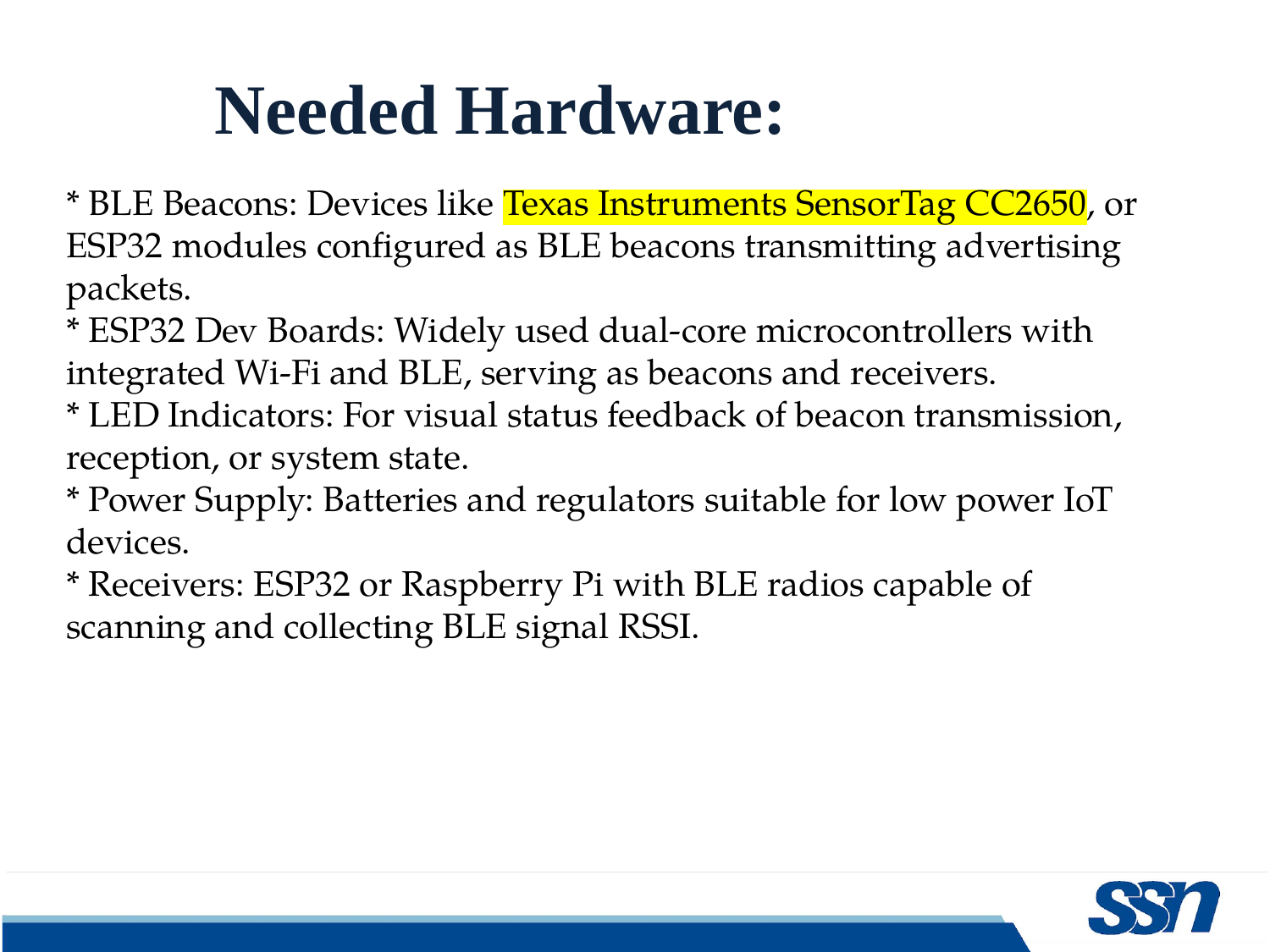

# Needed Hardware:
* BLE Beacons: Devices like Texas Instruments SensorTag CC2650, or ESP32 modules configured as BLE beacons transmitting advertising packets.
* ESP32 Dev Boards: Widely used dual-core microcontrollers with integrated Wi-Fi and BLE, serving as beacons and receivers.
* LED Indicators: For visual status feedback of beacon transmission, reception, or system state.
* Power Supply: Batteries and regulators suitable for low power IoT devices.
* Receivers: ESP32 or Raspberry Pi with BLE radios capable of scanning and collecting BLE signal RSSI.